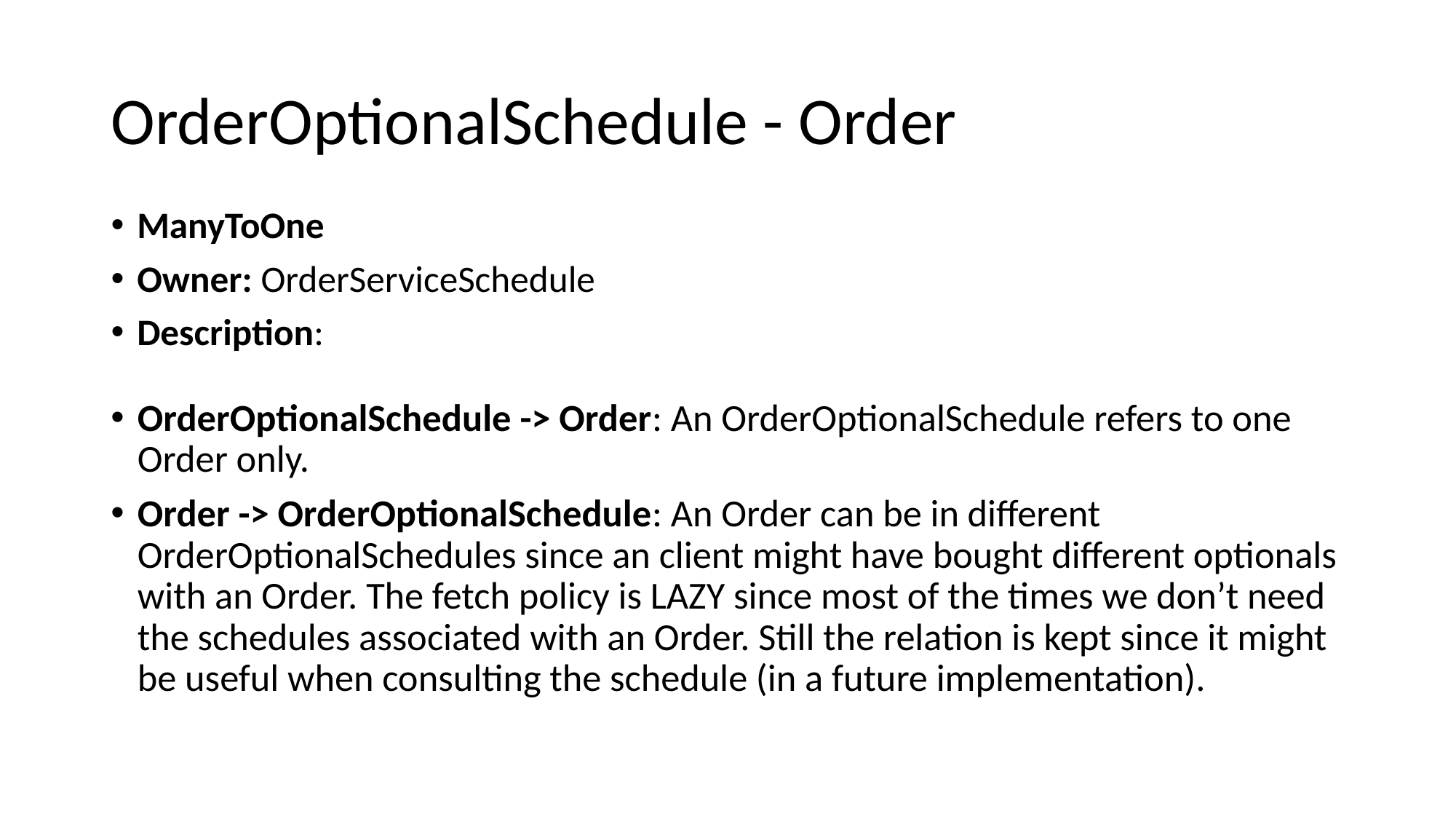

# OrderOptionalSchedule - Order
ManyToOne
Owner: OrderServiceSchedule
Description:
OrderOptionalSchedule -> Order: An OrderOptionalSchedule refers to one Order only.
Order -> OrderOptionalSchedule: An Order can be in different OrderOptionalSchedules since an client might have bought different optionals with an Order. The fetch policy is LAZY since most of the times we don’t need the schedules associated with an Order. Still the relation is kept since it might be useful when consulting the schedule (in a future implementation).